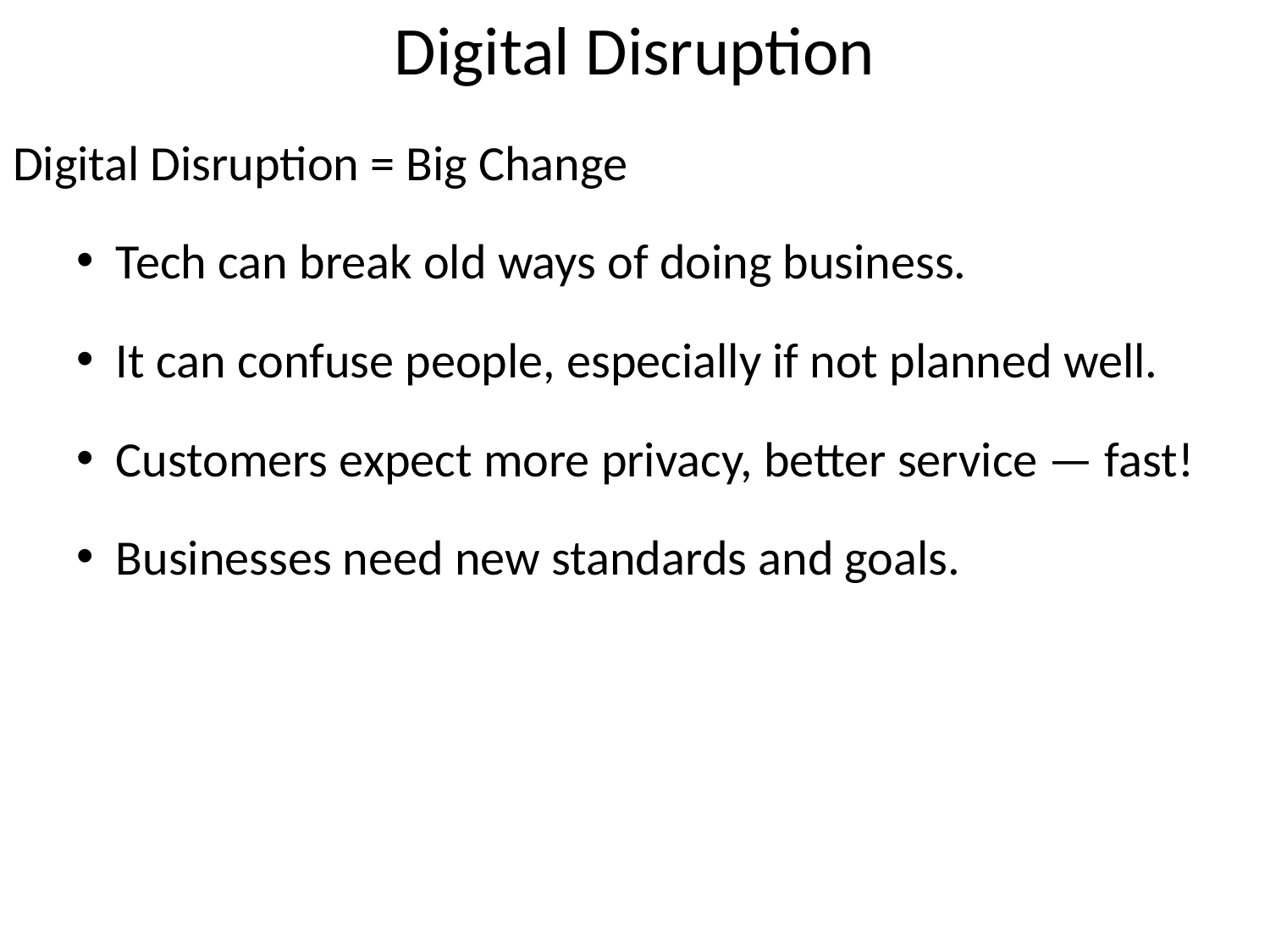

# Digital Disruption
Digital Disruption = Big Change
Tech can break old ways of doing business.
It can confuse people, especially if not planned well.
Customers expect more privacy, better service — fast!
Businesses need new standards and goals.